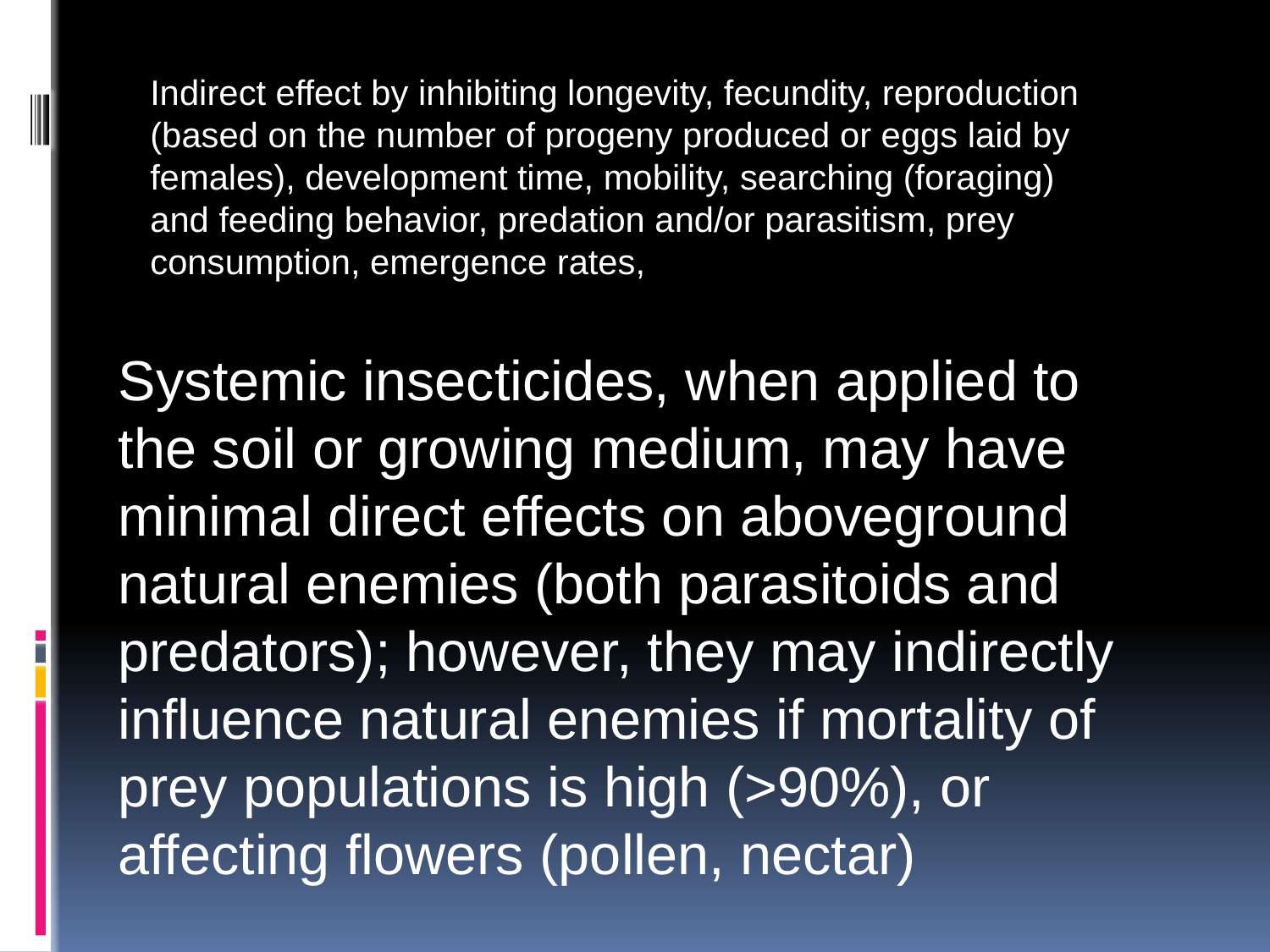

Indirect effect by inhibiting longevity, fecundity, reproduction (based on the number of progeny produced or eggs laid by females), development time, mobility, searching (foraging) and feeding behavior, predation and/or parasitism, prey consumption, emergence rates,
Systemic insecticides, when applied to the soil or growing medium, may have minimal direct effects on aboveground natural enemies (both parasitoids and predators); however, they may indirectly influence natural enemies if mortality of prey populations is high (>90%), or affecting flowers (pollen, nectar)